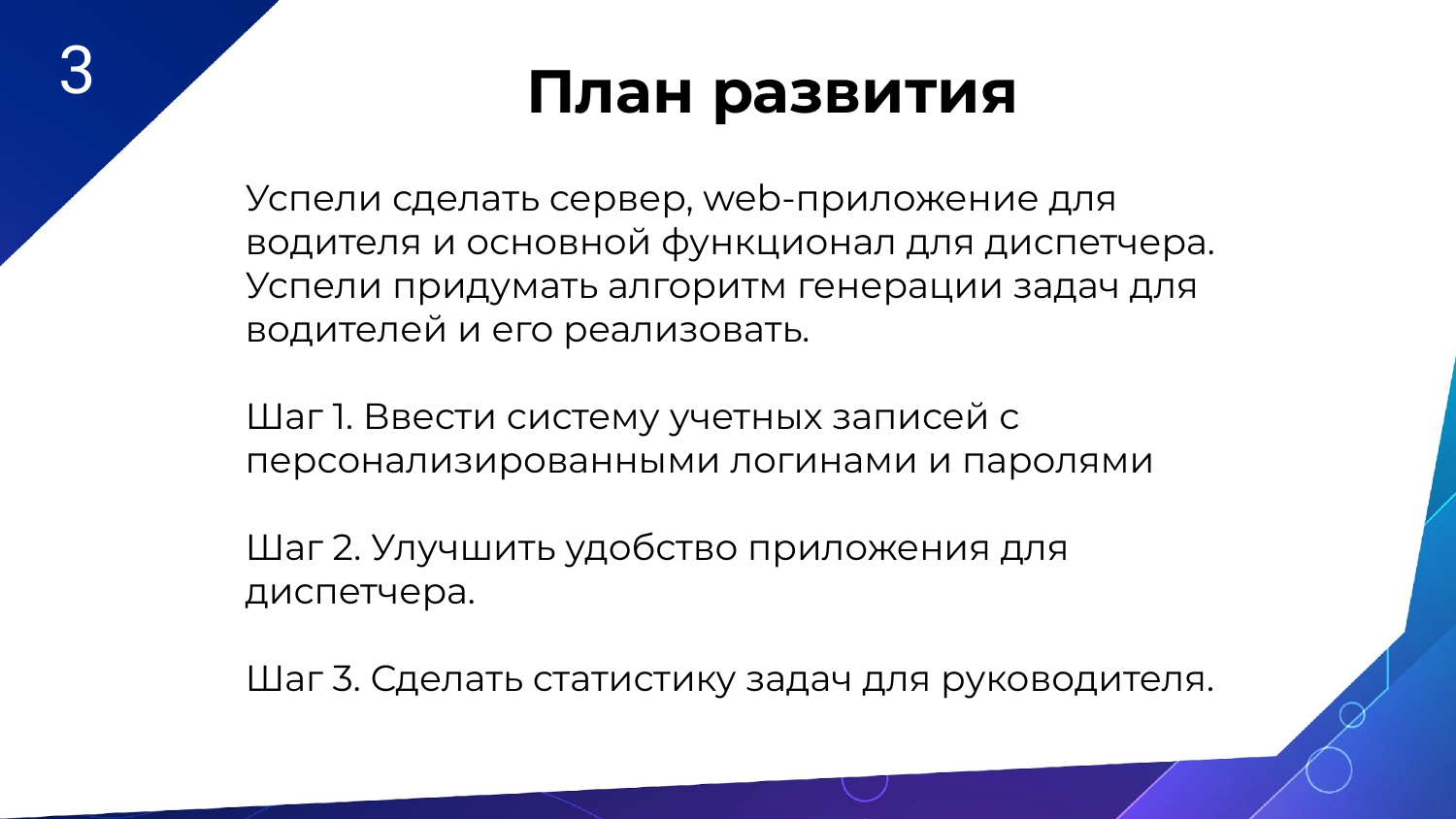

3
План развития
Успели сделать сервер, web-приложение для водителя и основной функционал для диспетчера.
Успели придумать алгоритм генерации задач для водителей и его реализовать.

Шаг 1. Ввести систему учетных записей с персонализированными логинами и паролями

Шаг 2. Улучшить удобство приложения для диспетчера.

Шаг 3. Сделать статистику задач для руководителя.